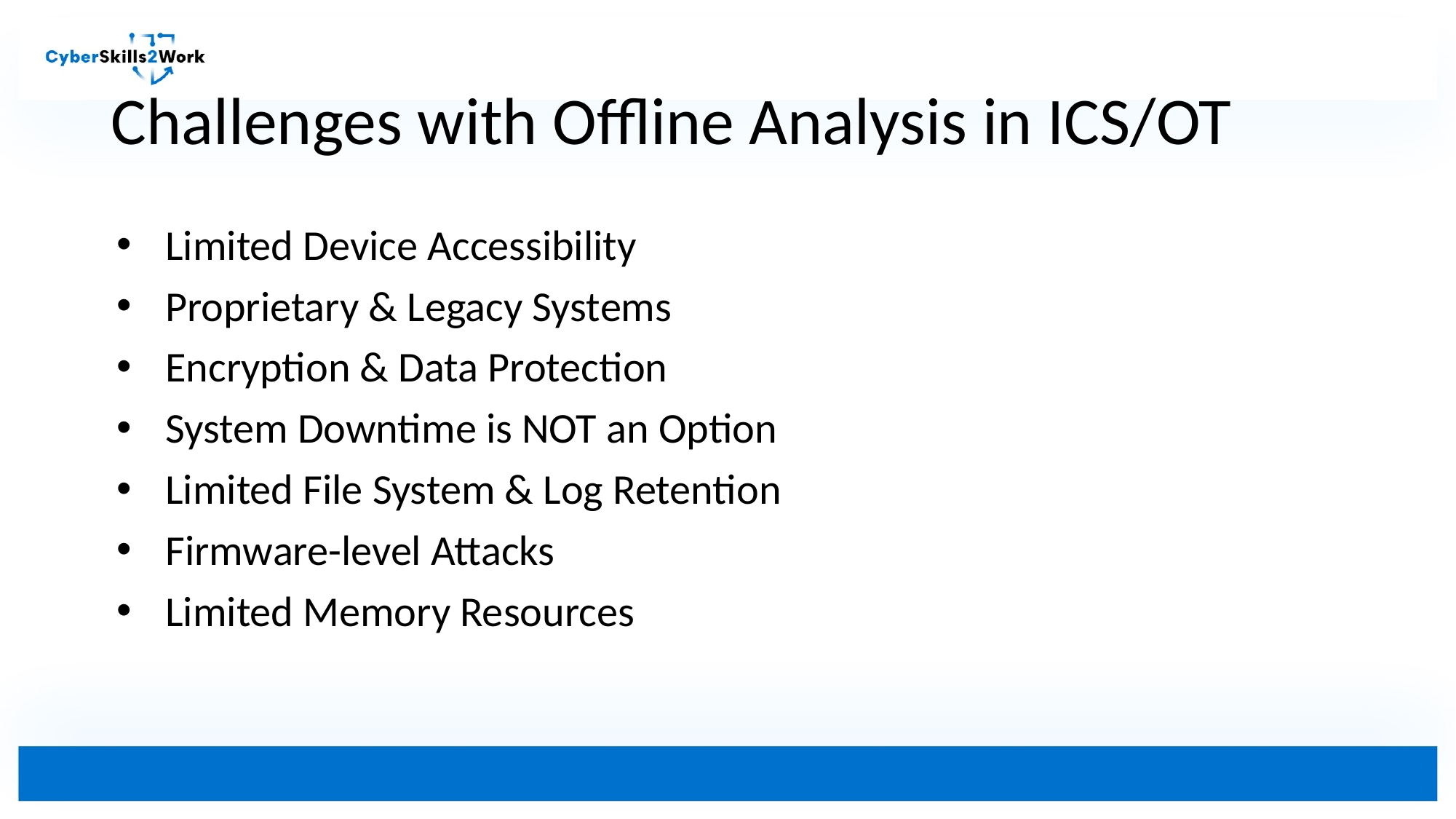

# Challenges with Offline Analysis in ICS/OT
Limited Device Accessibility
Proprietary & Legacy Systems
Encryption & Data Protection
System Downtime is NOT an Option
Limited File System & Log Retention
Firmware-level Attacks
Limited Memory Resources